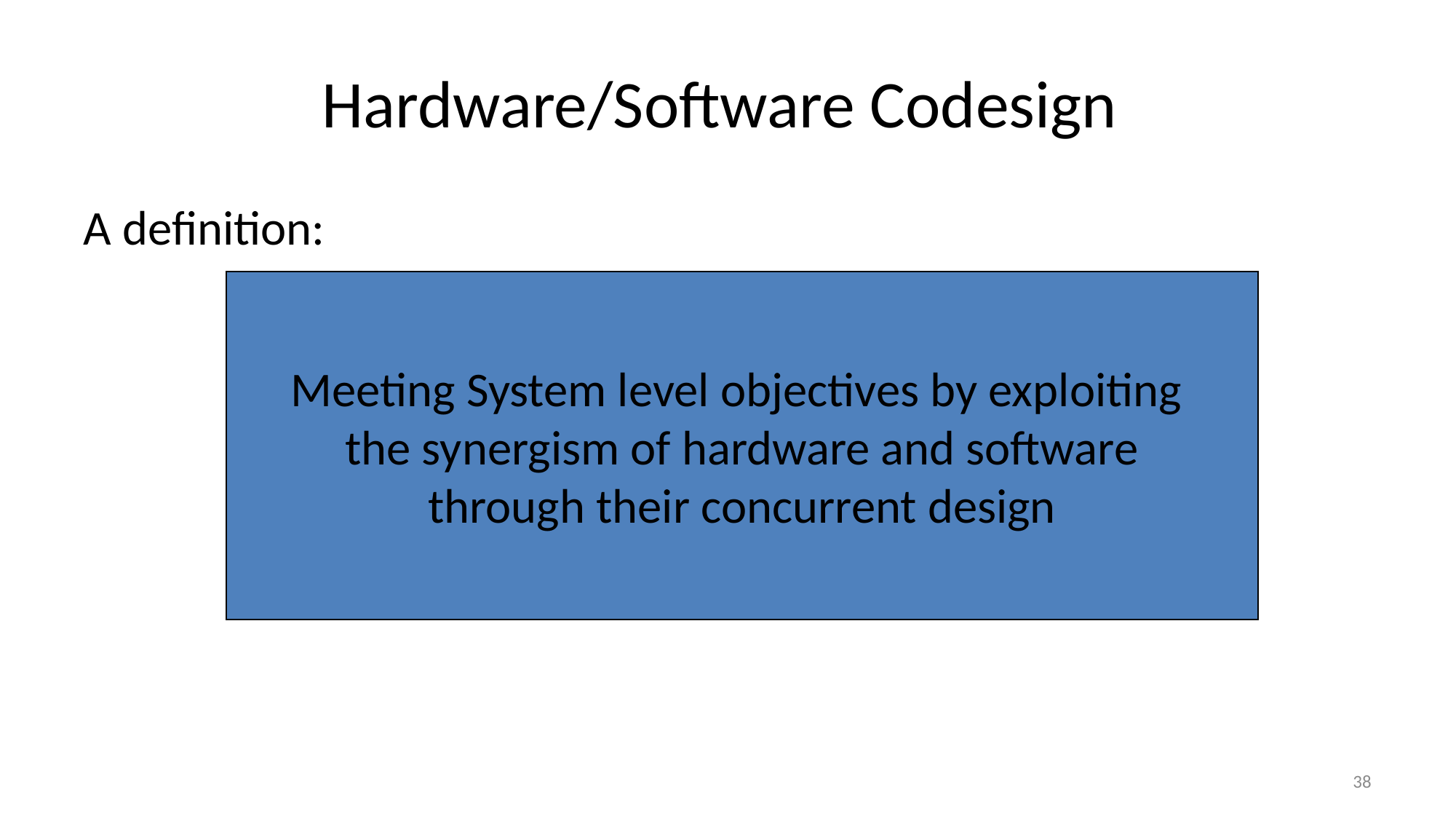

# Hardware/Software Codesign
A definition:
Meeting System level objectives by exploiting
the synergism of hardware and software
through their concurrent design
38